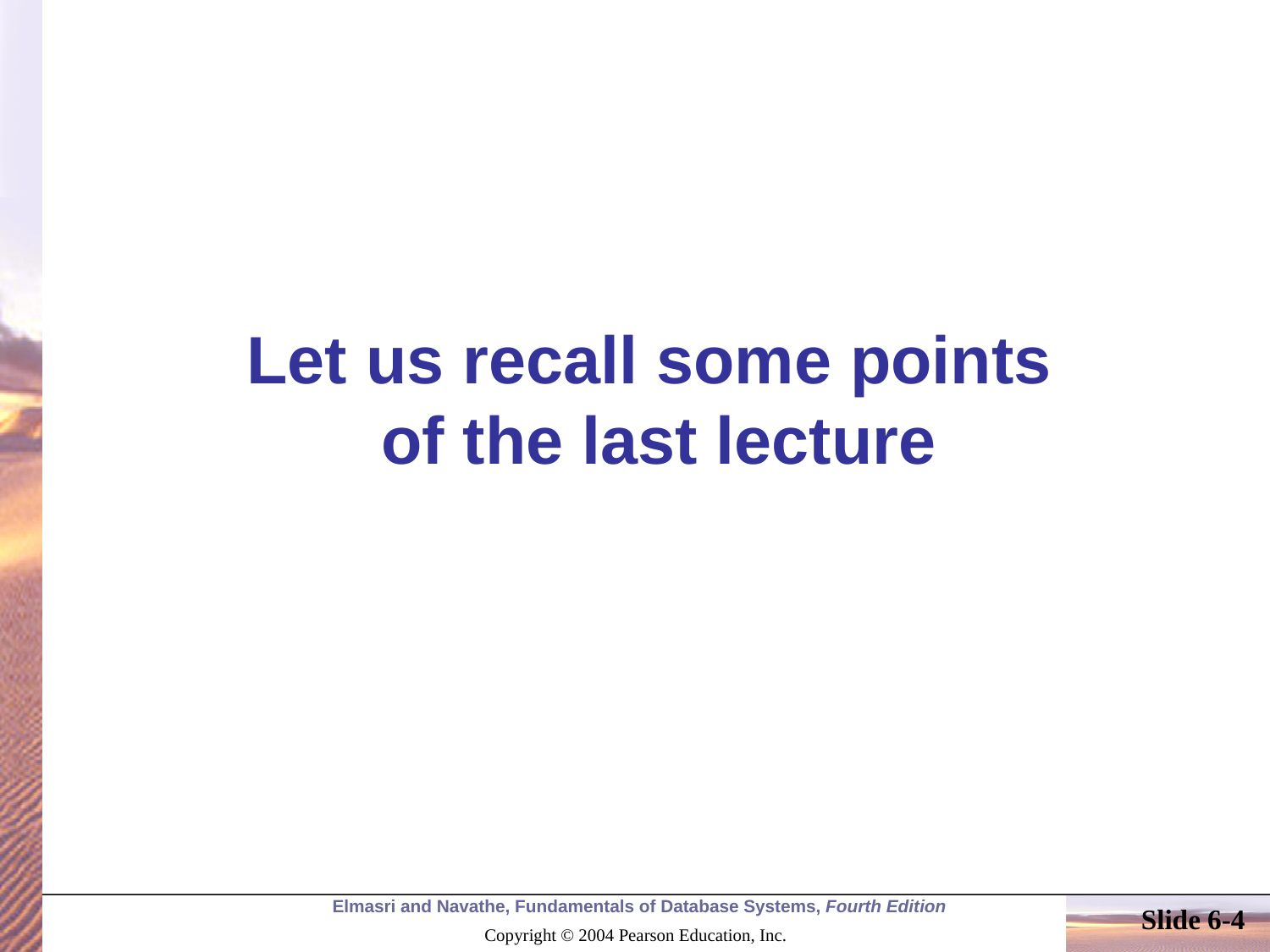

# Let us recall some points of the last lecture
Slide 6-4